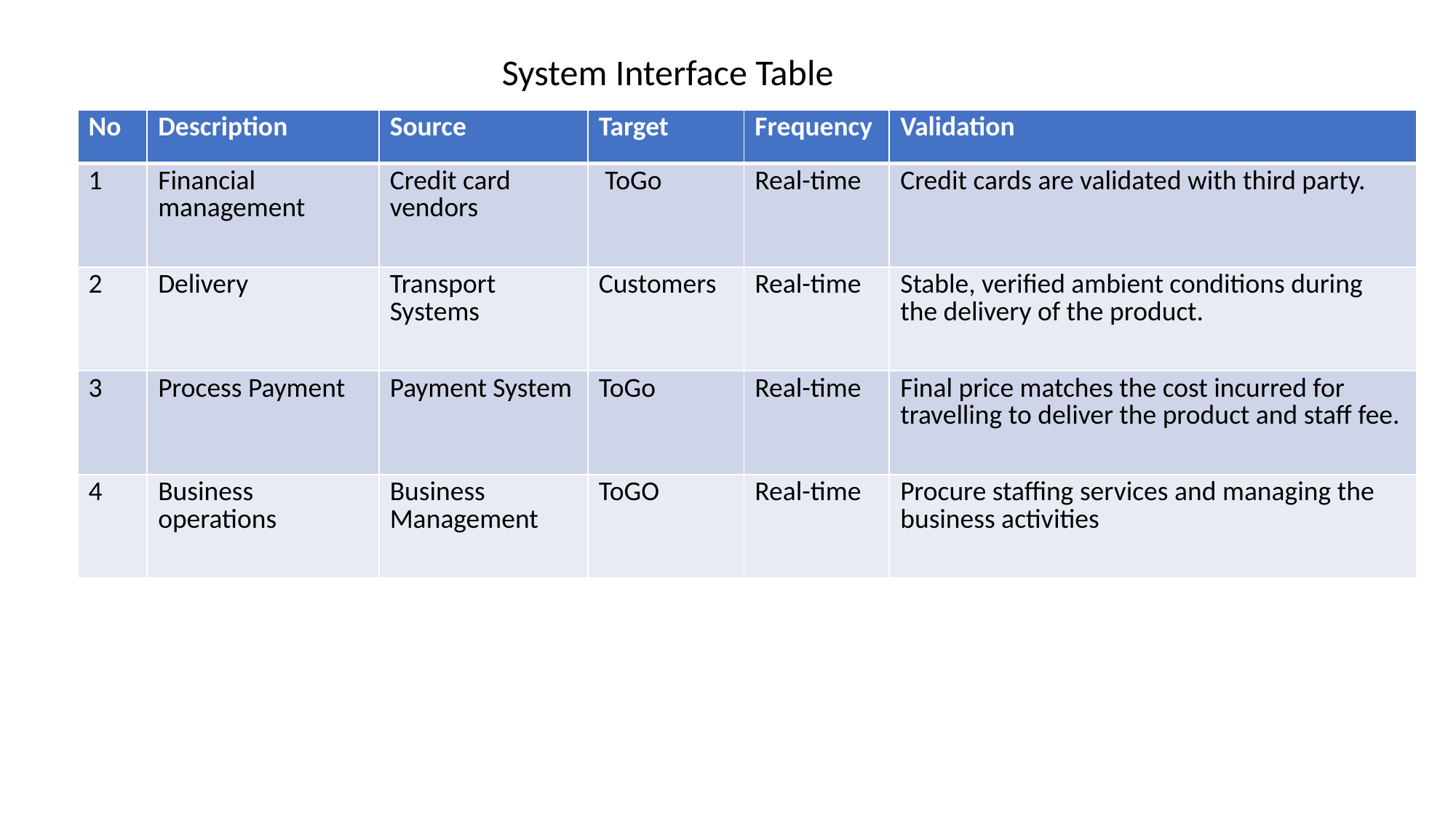

System Interface Table
| No | Description | Source | Target | Frequency | Validation |
| --- | --- | --- | --- | --- | --- |
| 1 | Financial management | Credit card vendors | ToGo | Real-time | Credit cards are validated with third party. |
| 2 | Delivery | Transport Systems | Customers | Real-time | Stable, verified ambient conditions during the delivery of the product. |
| 3 | Process Payment | Payment System | ToGo | Real-time | Final price matches the cost incurred for travelling to deliver the product and staff fee. |
| 4 | Business operations | Business Management | ToGO | Real-time | Procure staffing services and managing the business activities |